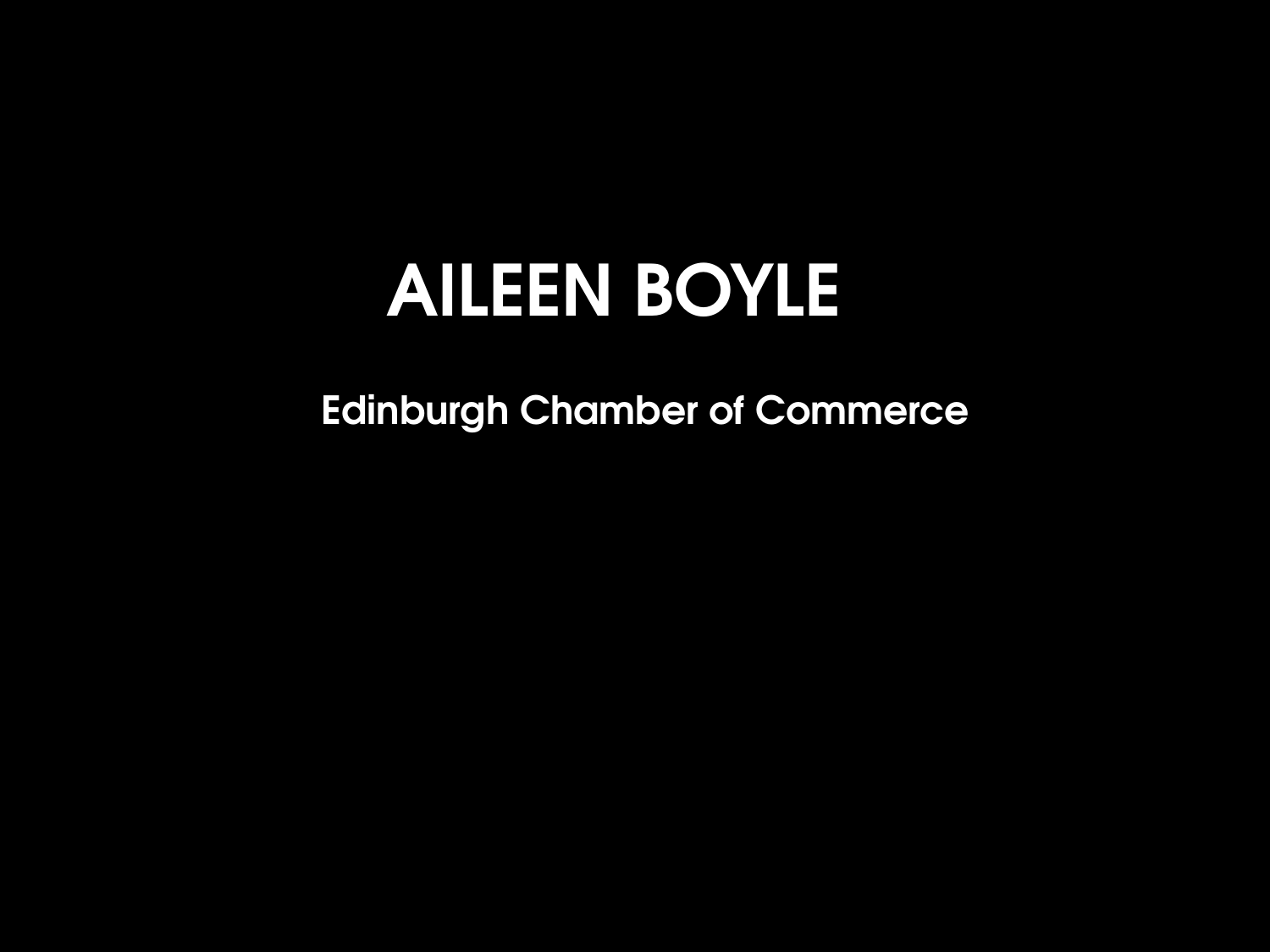

# Aileen Boyle
Edinburgh Chamber of Commerce